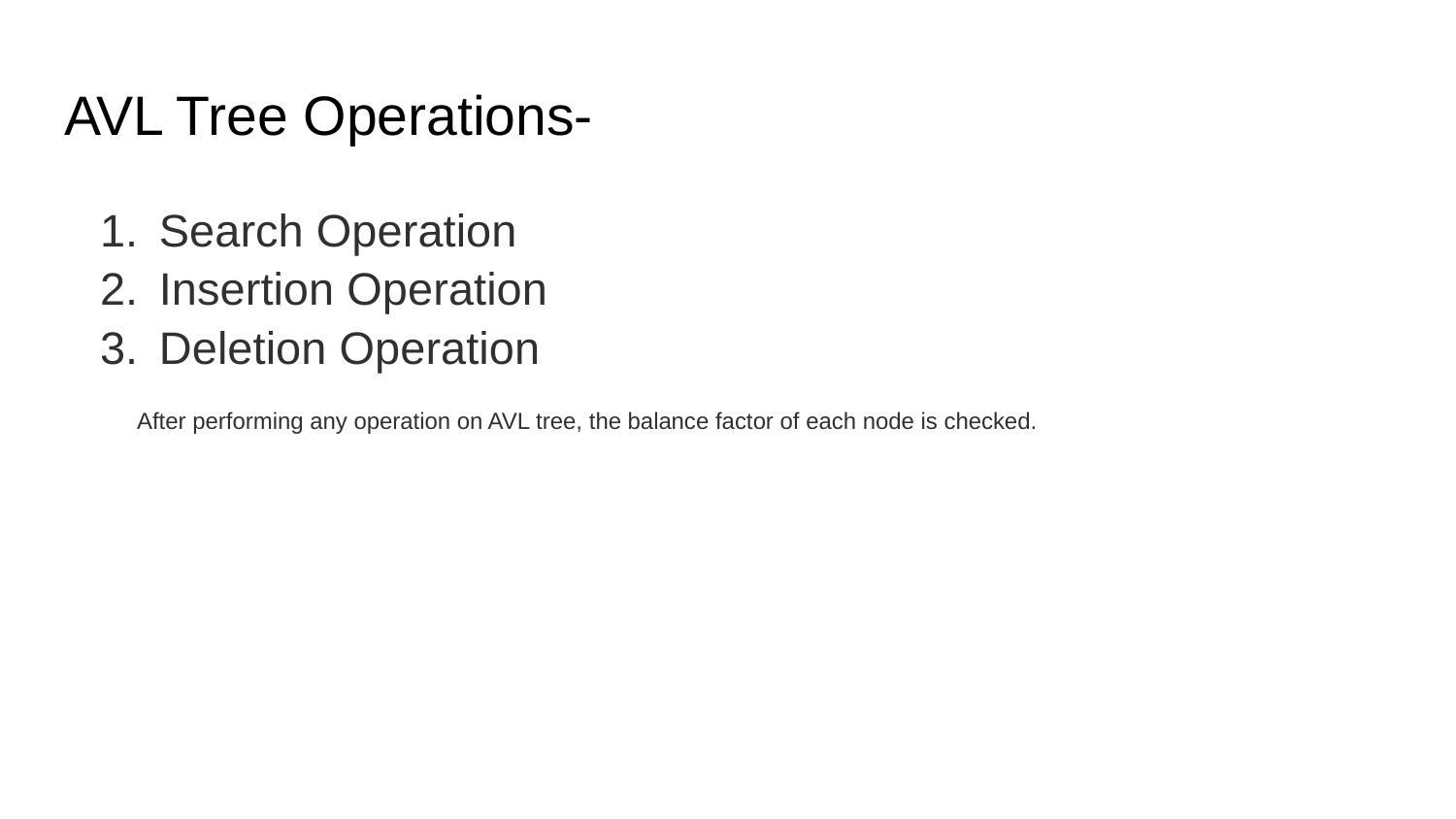

# AVL Tree Operations-
Search Operation
Insertion Operation
Deletion Operation
After performing any operation on AVL tree, the balance factor of each node is checked.